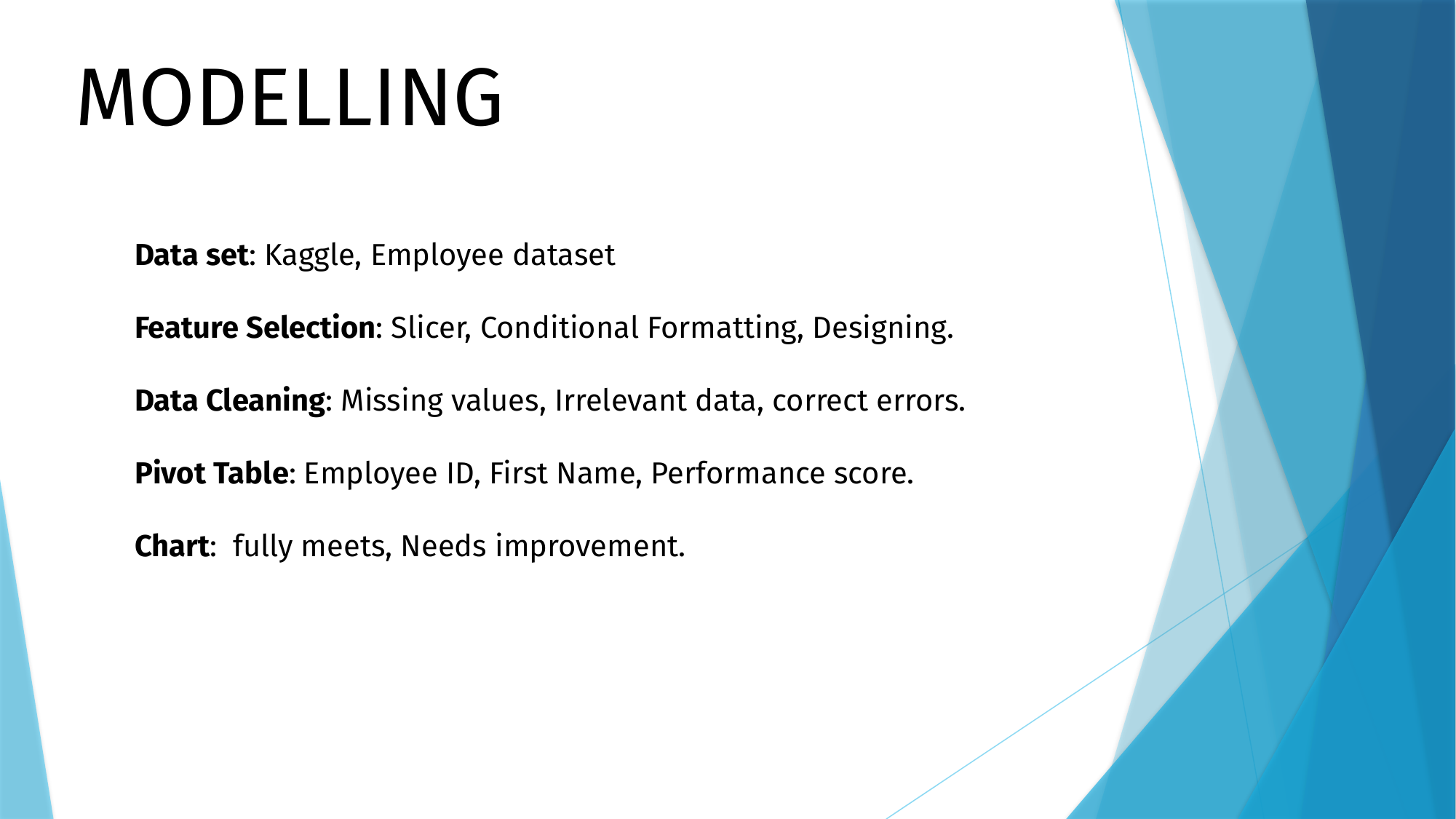

MODELLING
Data set: Kaggle, Employee dataset

Feature Selection: Slicer, Conditional Formatting, Designing.

Data Cleaning: Missing values, Irrelevant data, correct errors.

Pivot Table: Employee ID, First Name, Performance score.

Chart:  fully meets, Needs improvement.